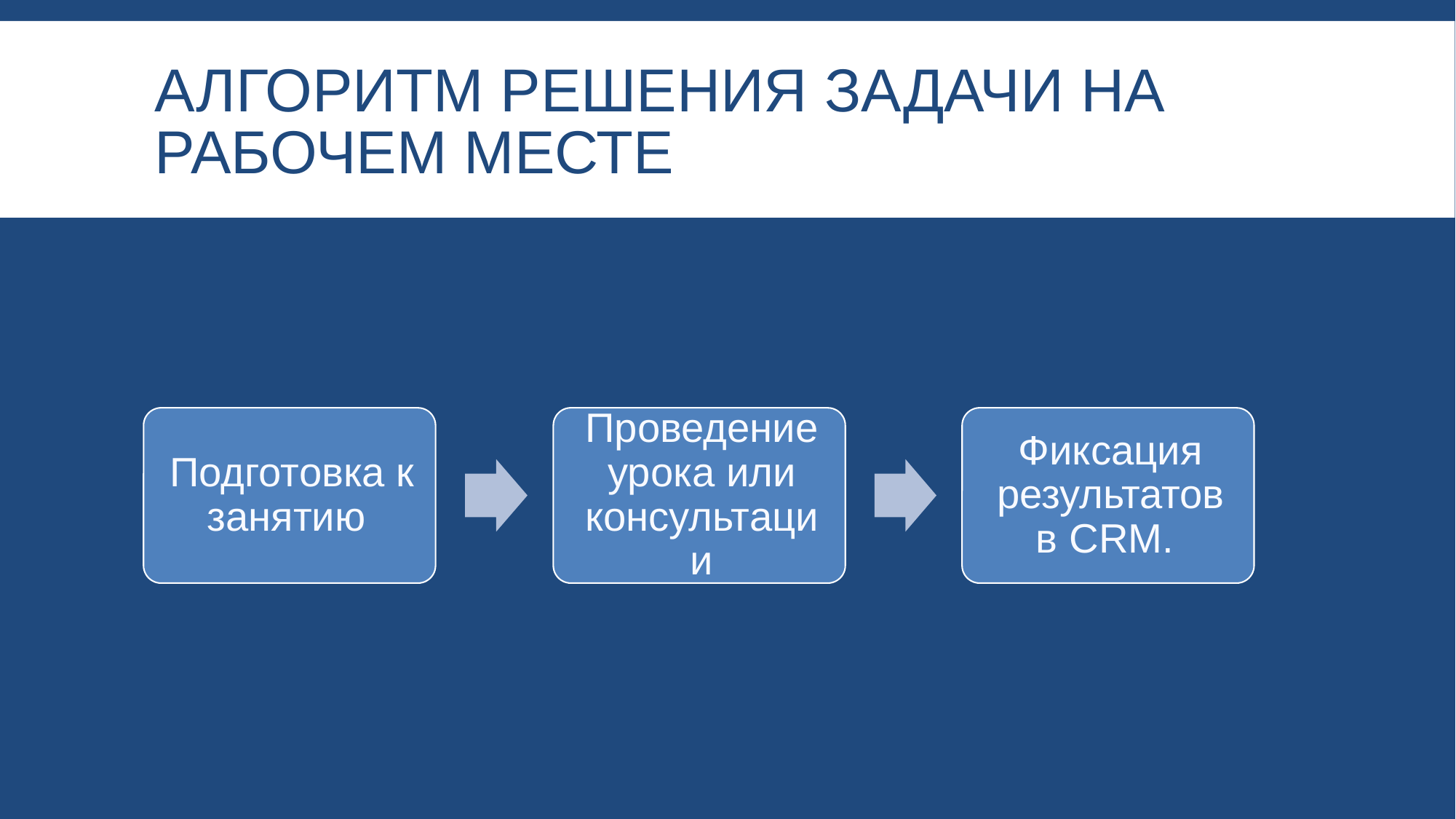

# Алгоритм Решения задачи на рабочем месте
Подготовка к занятию

Проведение урока или консультации

Фиксация результатов в CRM.